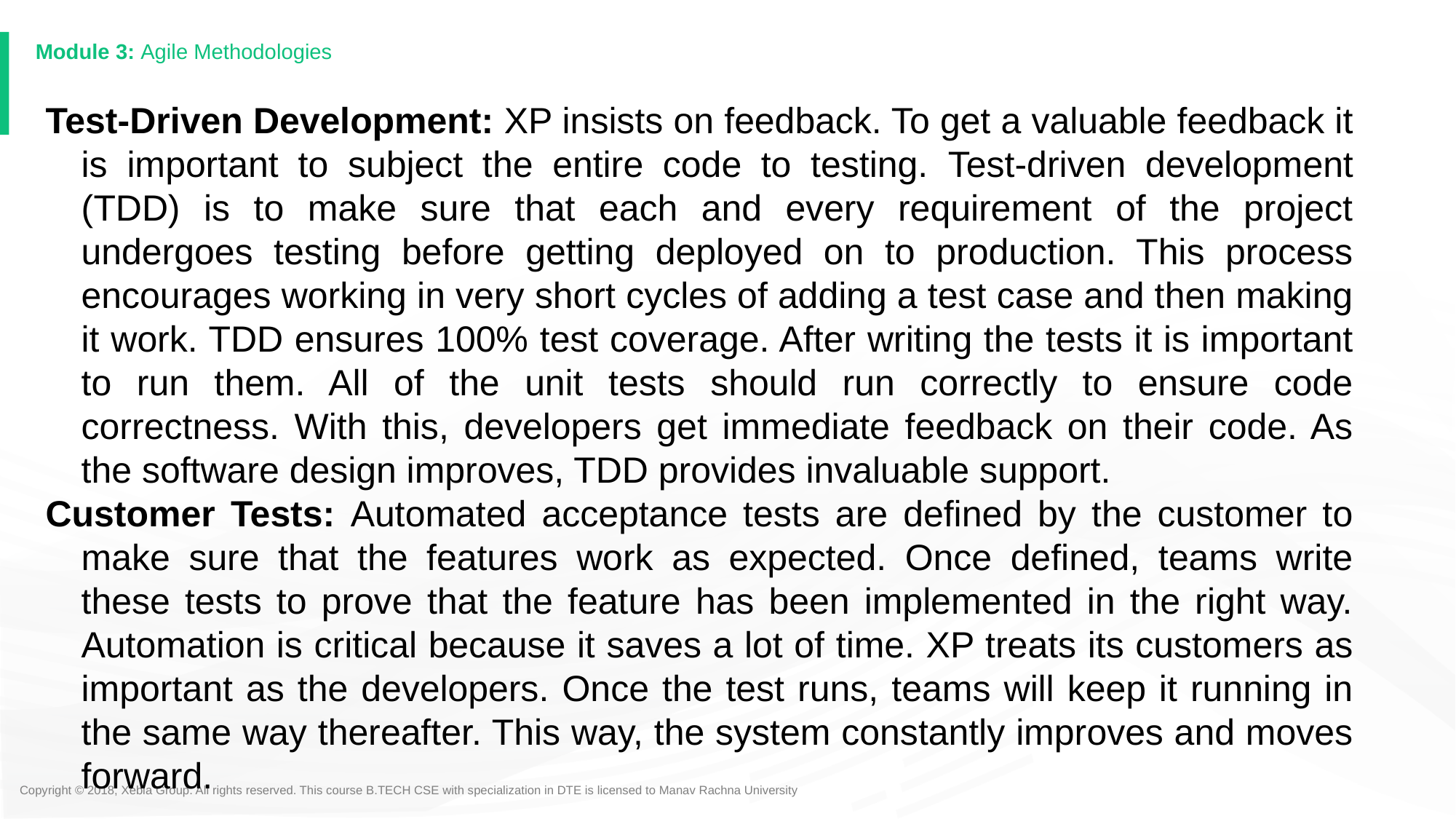

#
Test-Driven Development: XP insists on feedback. To get a valuable feedback it is important to subject the entire code to testing. Test-driven development (TDD) is to make sure that each and every requirement of the project undergoes testing before getting deployed on to production. This process encourages working in very short cycles of adding a test case and then making it work. TDD ensures 100% test coverage. After writing the tests it is important to run them. All of the unit tests should run correctly to ensure code correctness. With this, developers get immediate feedback on their code. As the software design improves, TDD provides invaluable support.
Customer Tests: Automated acceptance tests are defined by the customer to make sure that the features work as expected. Once defined, teams write these tests to prove that the feature has been implemented in the right way. Automation is critical because it saves a lot of time. XP treats its customers as important as the developers. Once the test runs, teams will keep it running in the same way thereafter. This way, the system constantly improves and moves forward.